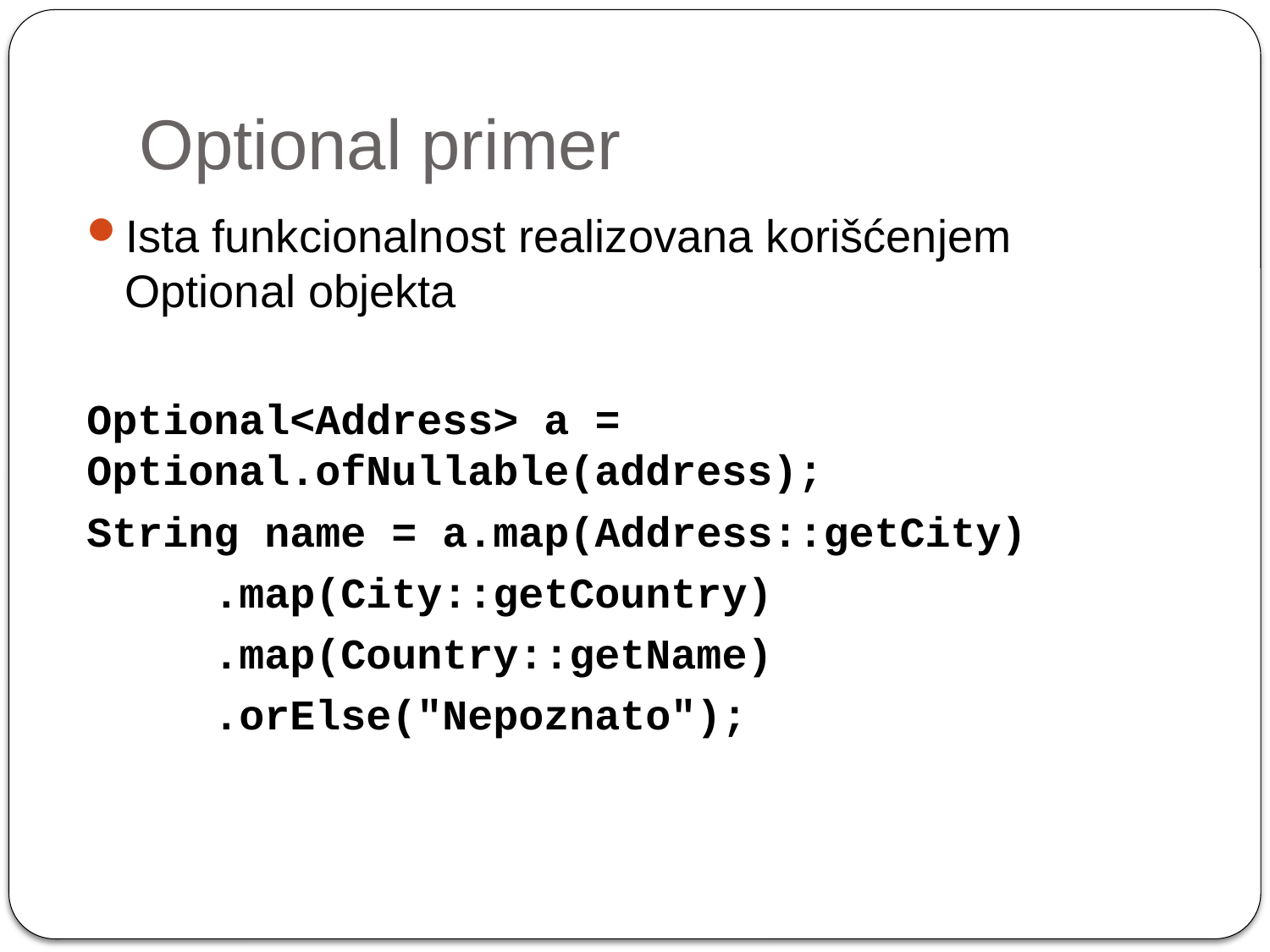

# Optional primer
Ista funkcionalnost realizovana korišćenjem Optional objekta

Optional<Address> a = 	Optional.ofNullable(address);
String name = a.map(Address::getCity)
	.map(City::getCountry)
    	.map(Country::getName)
   	.orElse("Nepoznato");